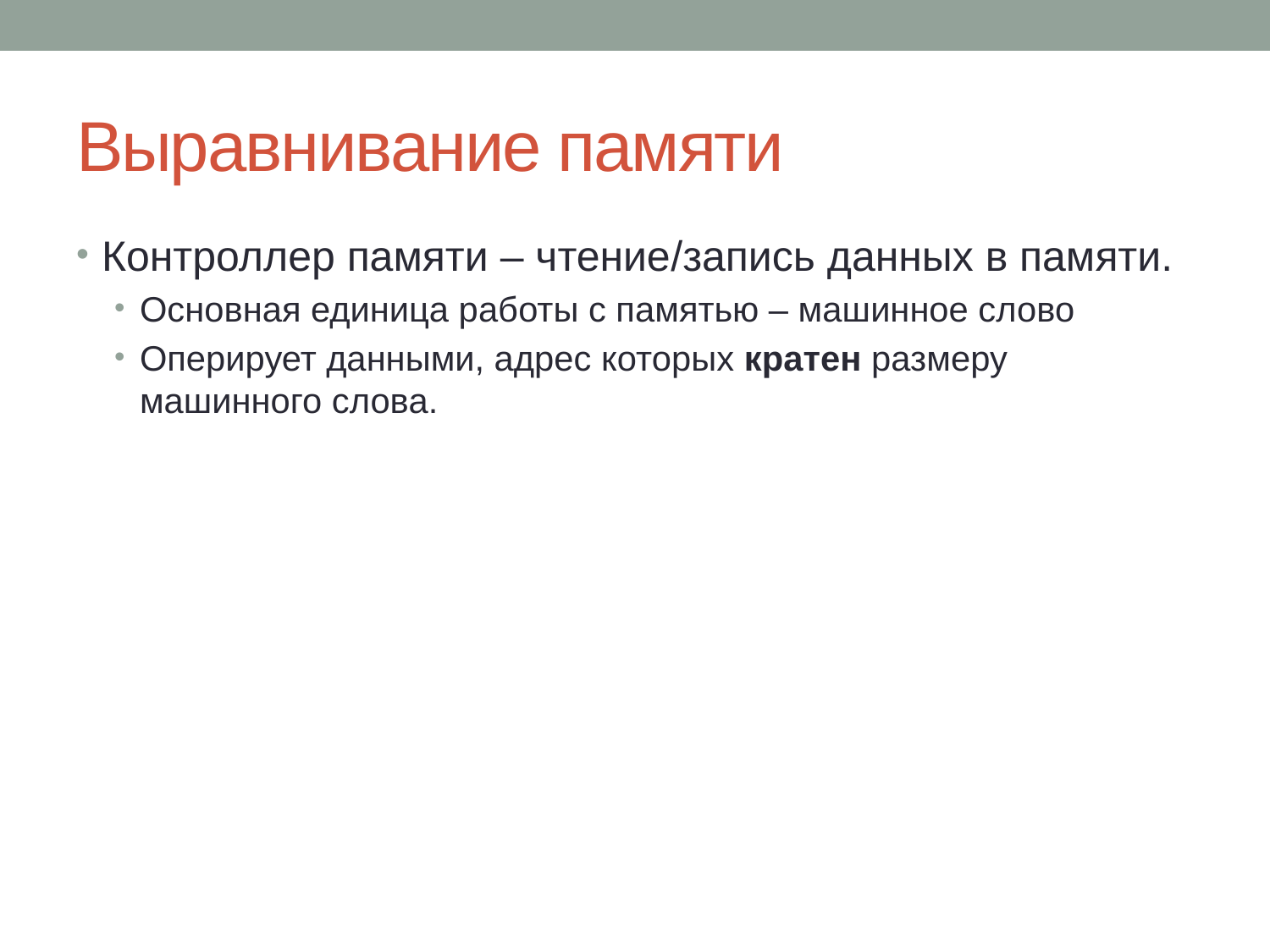

# Выравнивание памяти
Контроллер памяти – чтение/запись данных в памяти.
Основная единица работы с памятью – машинное слово
Оперирует данными, адрес которых кратен размеру машинного слова.